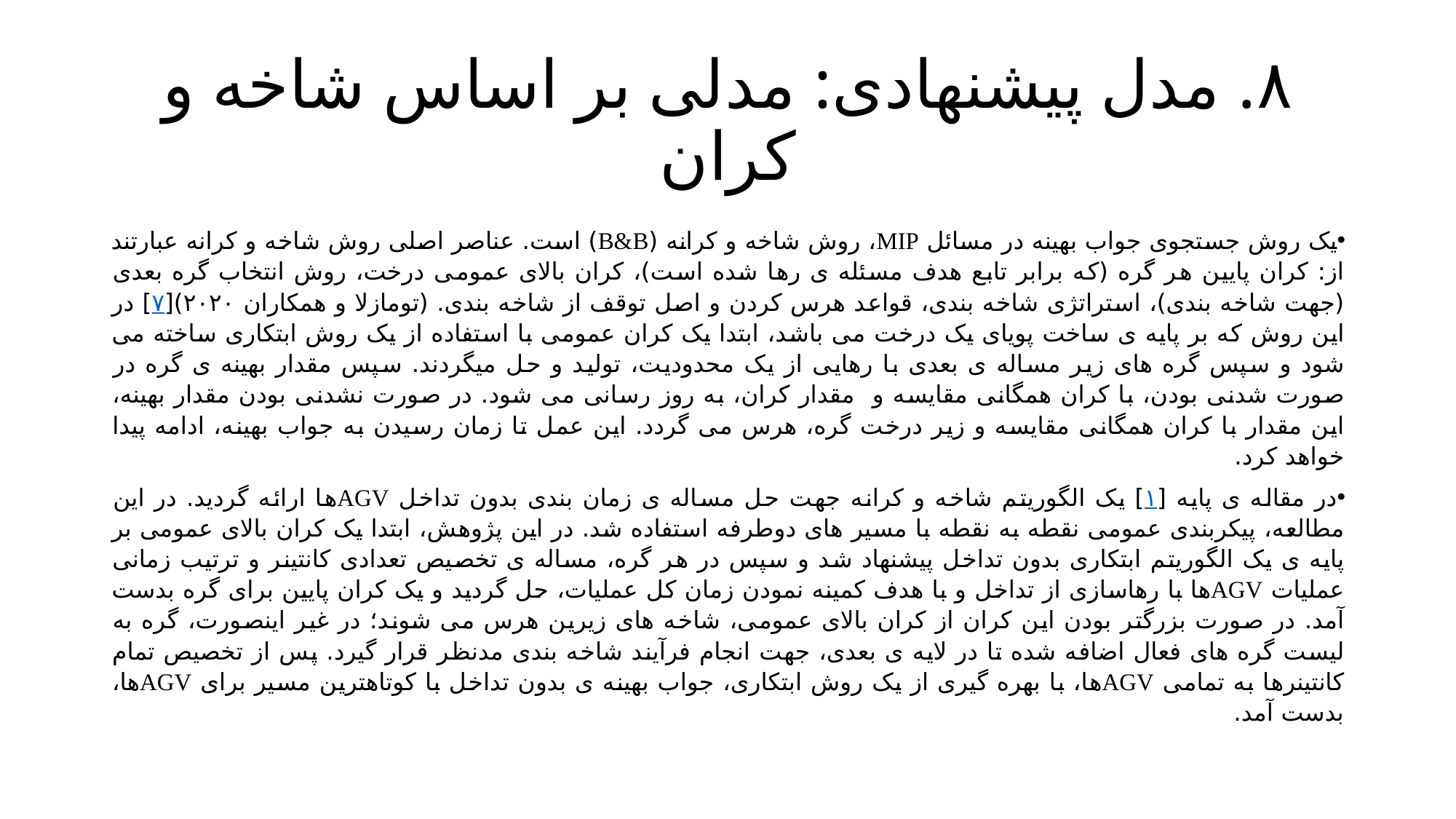

# ۸. مدل پیشنهادی: مدلی بر اساس شاخه و کران
یک روش جستجوی جواب بهینه در مسائل MIP، روش شاخه و کرانه (B&B) است. عناصر اصلی روش شاخه و کرانه عبارتند از: کران پایین هر گره (که برابر تابع هدف مسئله ی رها شده است)، کران بالای عمومی درخت، روش انتخاب گره بعدی (جهت شاخه بندی)، استراتژی شاخه بندی، قواعد هرس کردن و اصل توقف از شاخه بندی. (تومازلا و همکاران ۲۰۲۰)[۷] در این روش که بر پایه ی ساخت پویای یک درخت می باشد، ابتدا یک کران عمومی با استفاده از یک روش ابتکاری ساخته می شود و سپس گره های زیر مساله ی بعدی با رهایی از یک محدودیت، تولید و حل میگردند. سپس مقدار بهینه ی گره در صورت شدنی بودن، با کران همگانی مقایسه و  مقدار کران، به روز رسانی می شود. در صورت نشدنی بودن مقدار بهینه، این مقدار با کران همگانی مقایسه و زیر درخت گره، هرس می گردد. این عمل تا زمان رسیدن به جواب بهینه، ادامه پیدا خواهد کرد.
در مقاله ی پایه [۱] یک الگوریتم شاخه و کرانه جهت حل مساله ی زمان بندی بدون تداخل AGVها ارائه گردید. در این مطالعه، پیکربندی عمومی نقطه به نقطه با مسیر های دوطرفه استفاده شد. در این پژوهش، ابتدا یک کران بالای عمومی بر پایه ی یک الگوریتم ابتکاری بدون تداخل پیشنهاد شد و سپس در هر گره، مساله ی تخصیص تعدادی کانتینر و ترتیب زمانی عملیات AGVها با رهاسازی از تداخل و با هدف کمینه نمودن زمان کل عملیات، حل گردید و یک کران پایین برای گره بدست آمد. در صورت بزرگتر بودن این کران از کران بالای عمومی، شاخه های زیرین هرس می شوند؛ در غیر اینصورت، گره به لیست گره های فعال اضافه شده تا در لایه ی بعدی، جهت انجام فرآیند شاخه بندی مدنظر قرار گیرد. پس از تخصیص تمام کانتینرها به تمامی AGVها، با بهره گیری از یک روش ابتکاری، جواب بهینه ی بدون تداخل با کوتاهترین مسیر برای AGVها، بدست آمد.